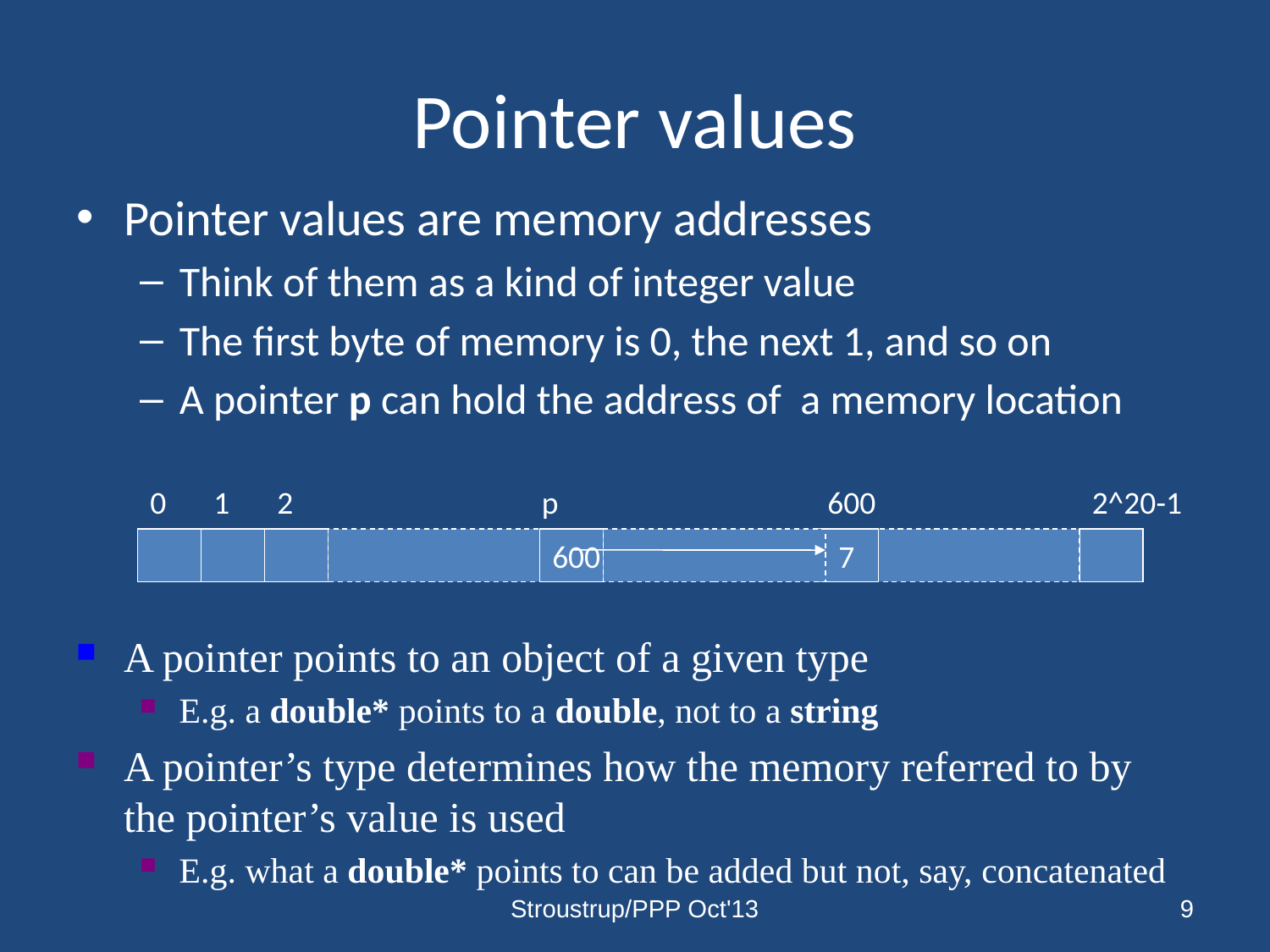

# Pointer values
Pointer values are memory addresses
Think of them as a kind of integer value
The first byte of memory is 0, the next 1, and so on
A pointer p can hold the address of  a memory location
0
1
2
p
600
2^20-1

600

7

A pointer points to an object of a given type
E.g. a double* points to a double, not to a string
A pointer’s type determines how the memory referred to by the pointer’s value is used
E.g. what a double* points to can be added but not, say, concatenated

Stroustrup/PPP Oct'13
9